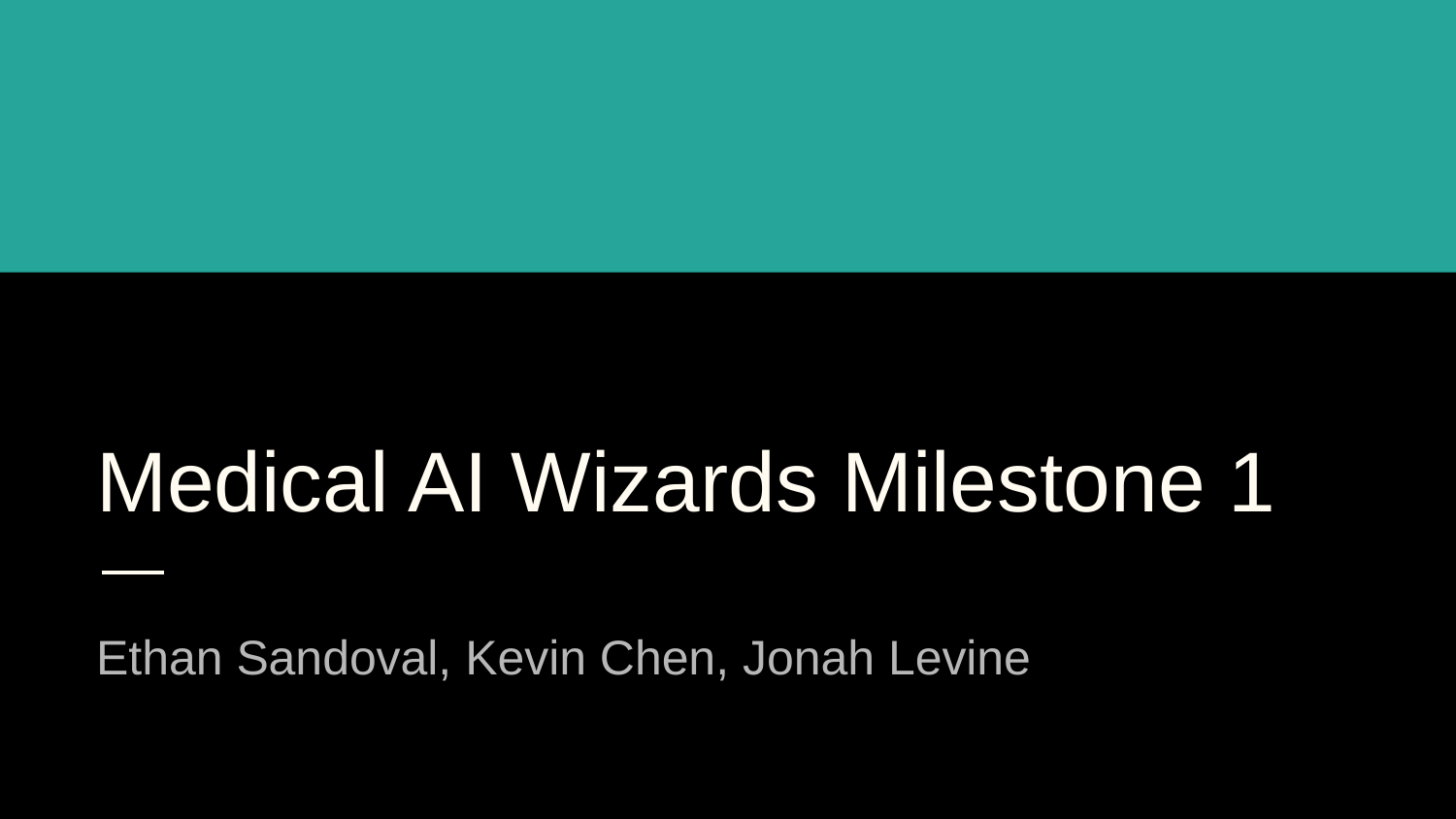

# Medical AI Wizards Milestone 1
Ethan Sandoval, Kevin Chen, Jonah Levine